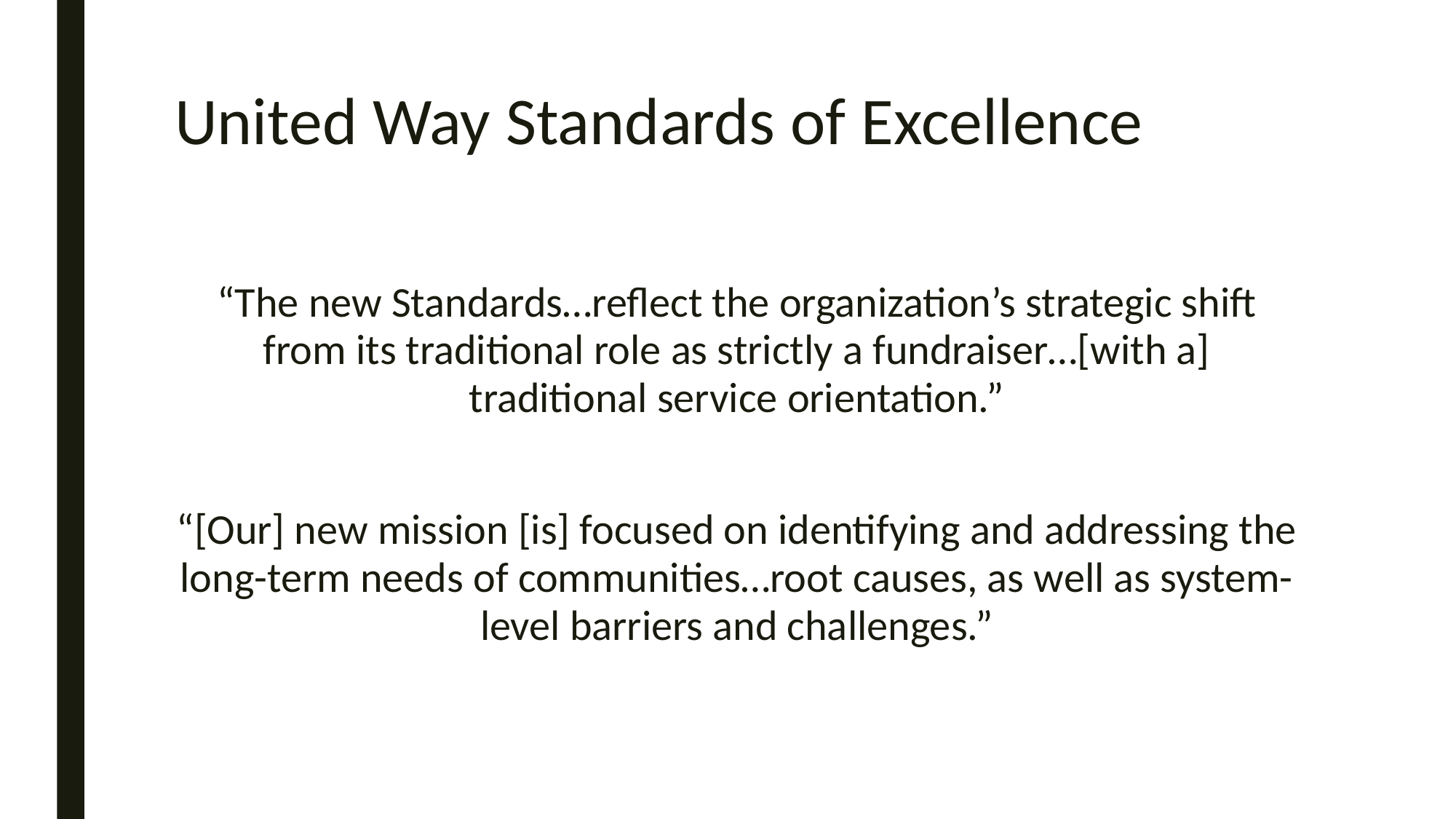

# United Way Standards of Excellence
“The new Standards…reflect the organization’s strategic shift from its traditional role as strictly a fundraiser…[with a] traditional service orientation.”

“[Our] new mission [is] focused on identifying and addressing the long-term needs of communities…root causes, as well as system-level barriers and challenges.”